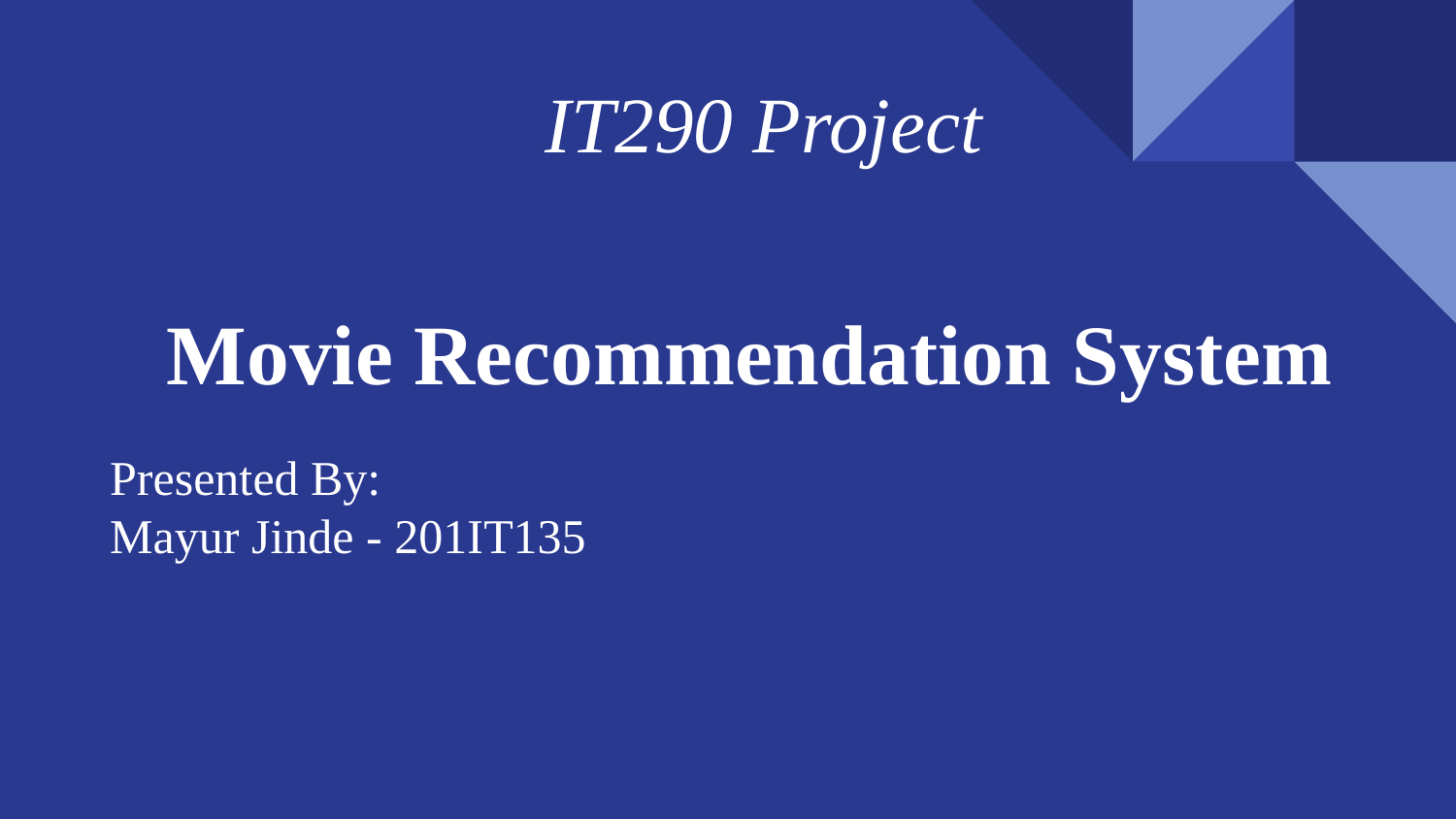

IT290 Project
# Movie Recommendation System
Presented By:
Mayur Jinde - 201IT135